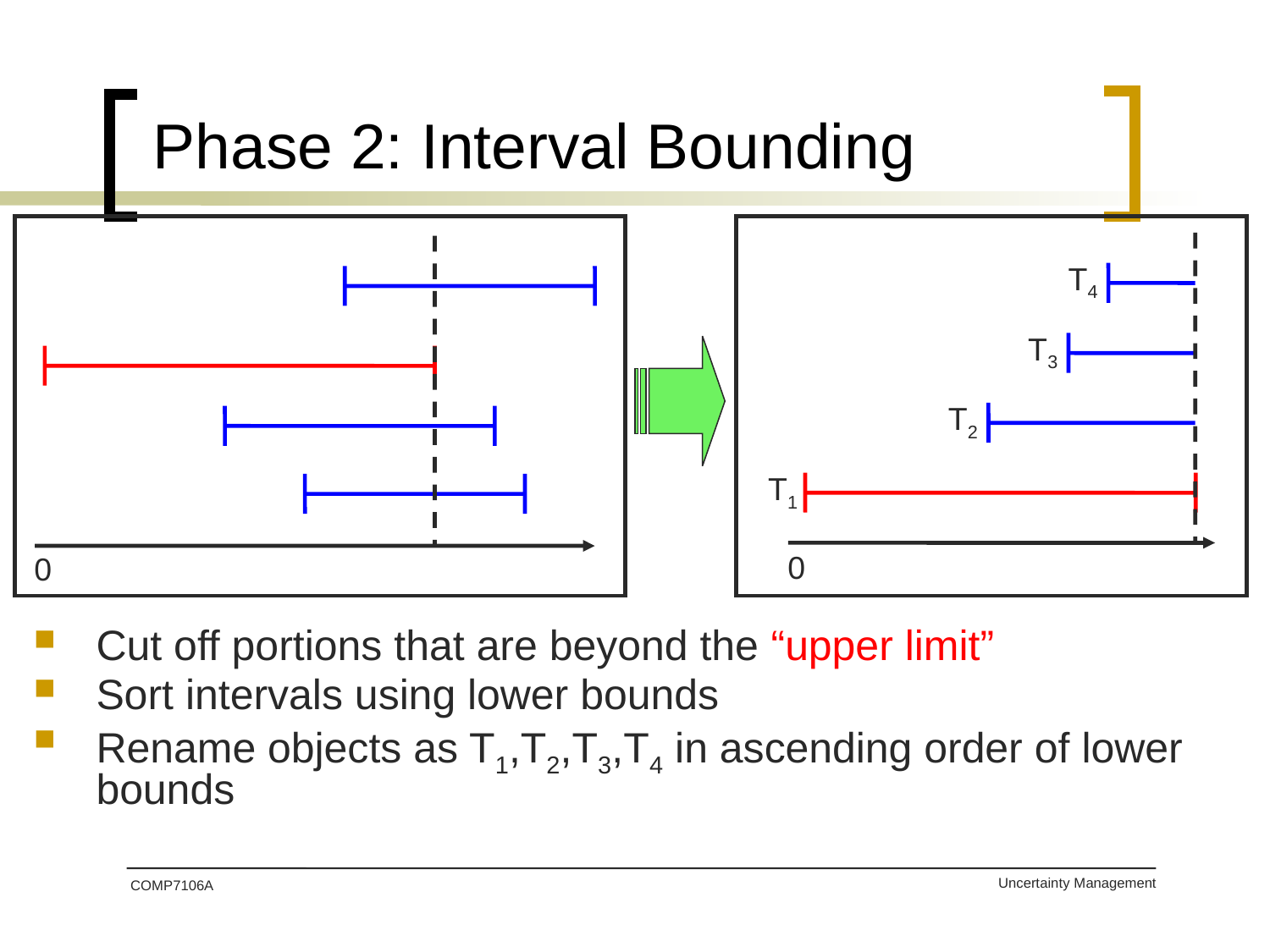

# Phase 2: Interval Bounding

T4

T3

T2

T1

0

0

Cut off portions that are beyond the “upper limit”
Sort intervals using lower bounds
Rename objects as T1,T2,T3,T4 in ascending order of lower bounds

COMP7106A